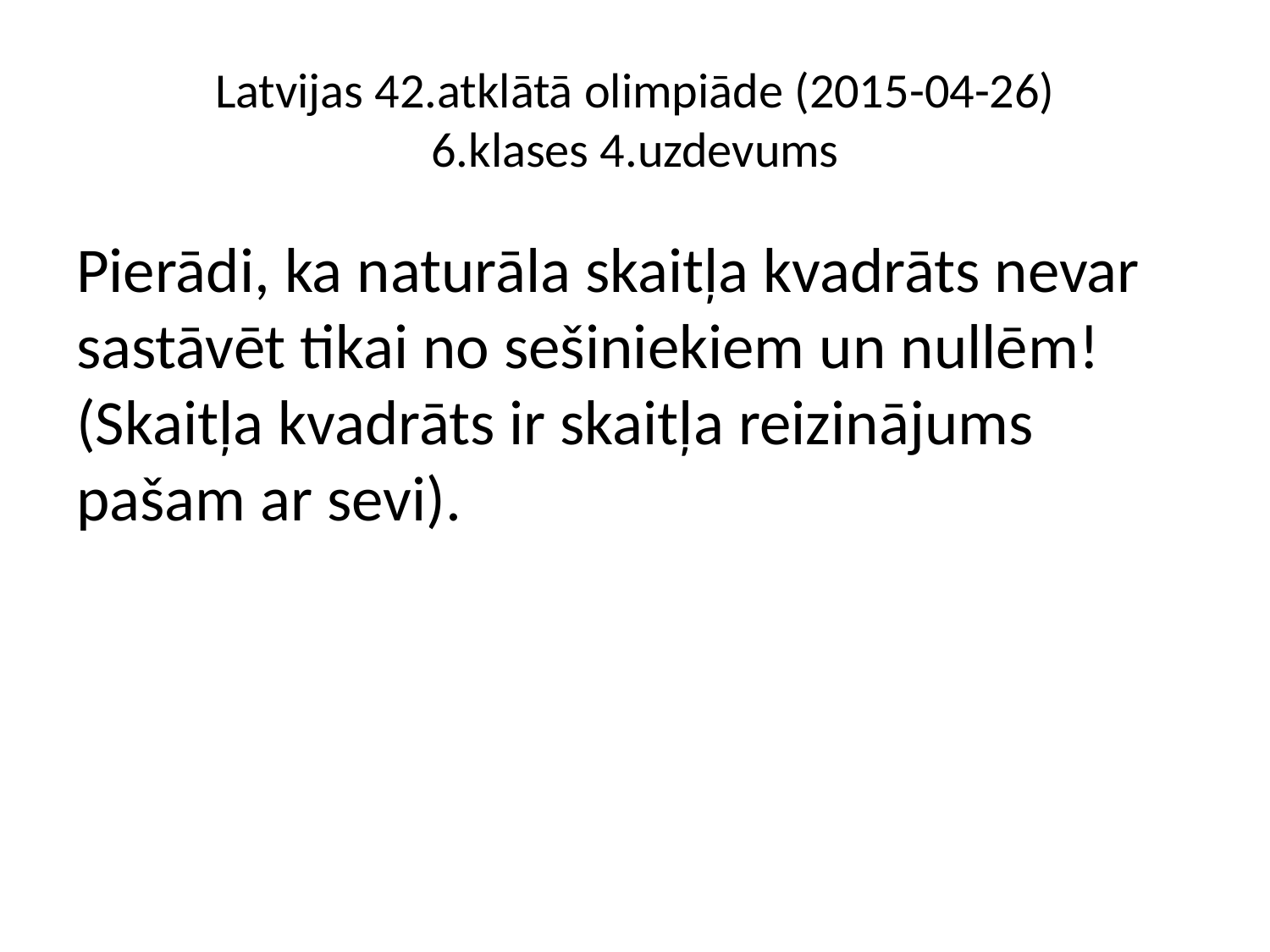

# Latvijas 42.atklātā olimpiāde (2015-04-26) 6.klases 4.uzdevums
Pierādi, ka naturāla skaitļa kvadrāts nevar sastāvēt tikai no sešiniekiem un nullēm! (Skaitļa kvadrāts ir skaitļa reizinājums pašam ar sevi).